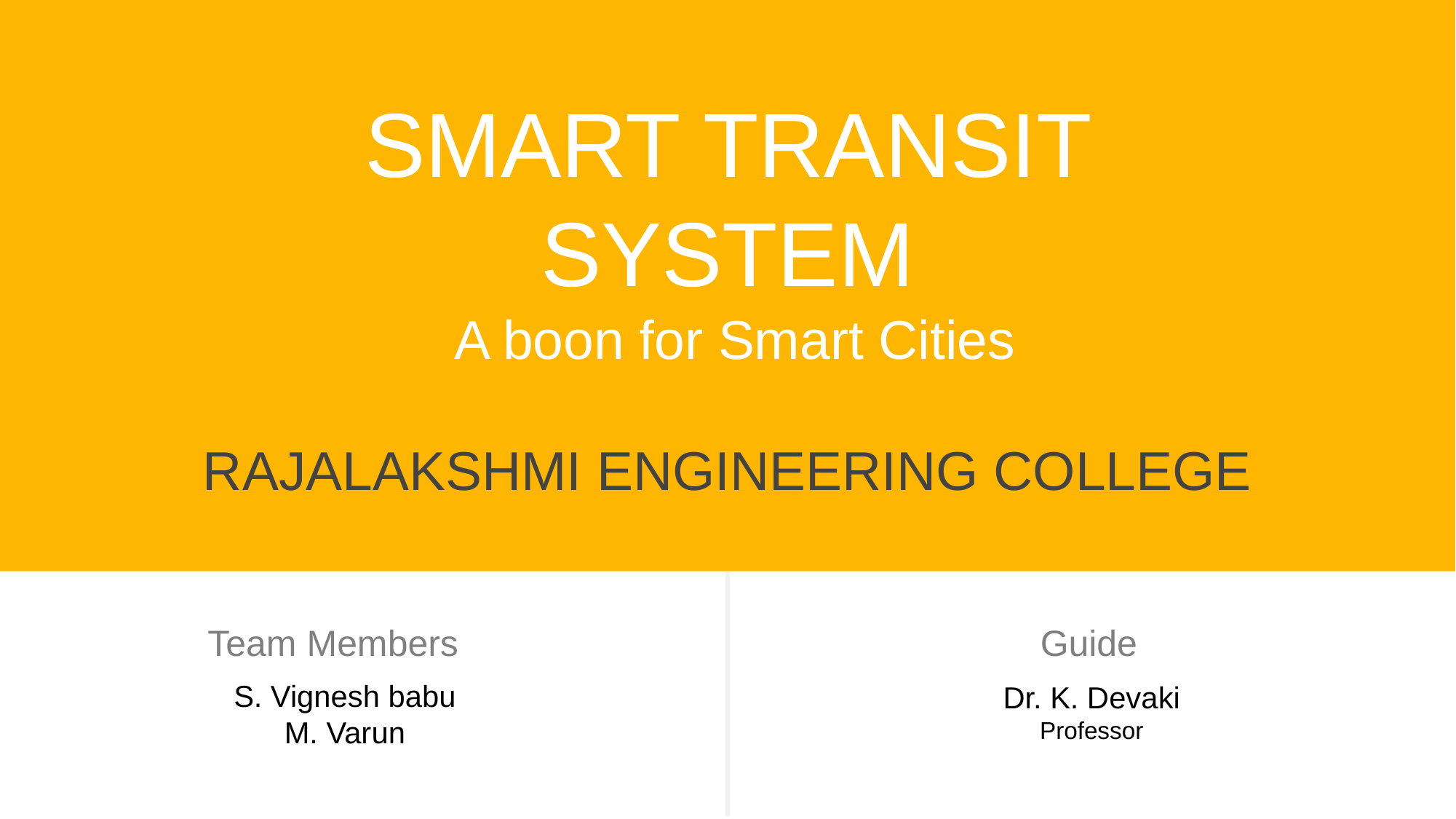

SMART TRANSIT SYSTEM
 A boon for Smart Cities

RAJALAKSHMI ENGINEERING COLLEGE
#
Team Members
Guide
S. Vignesh babu
M. Varun
Dr. K. Devaki
Professor